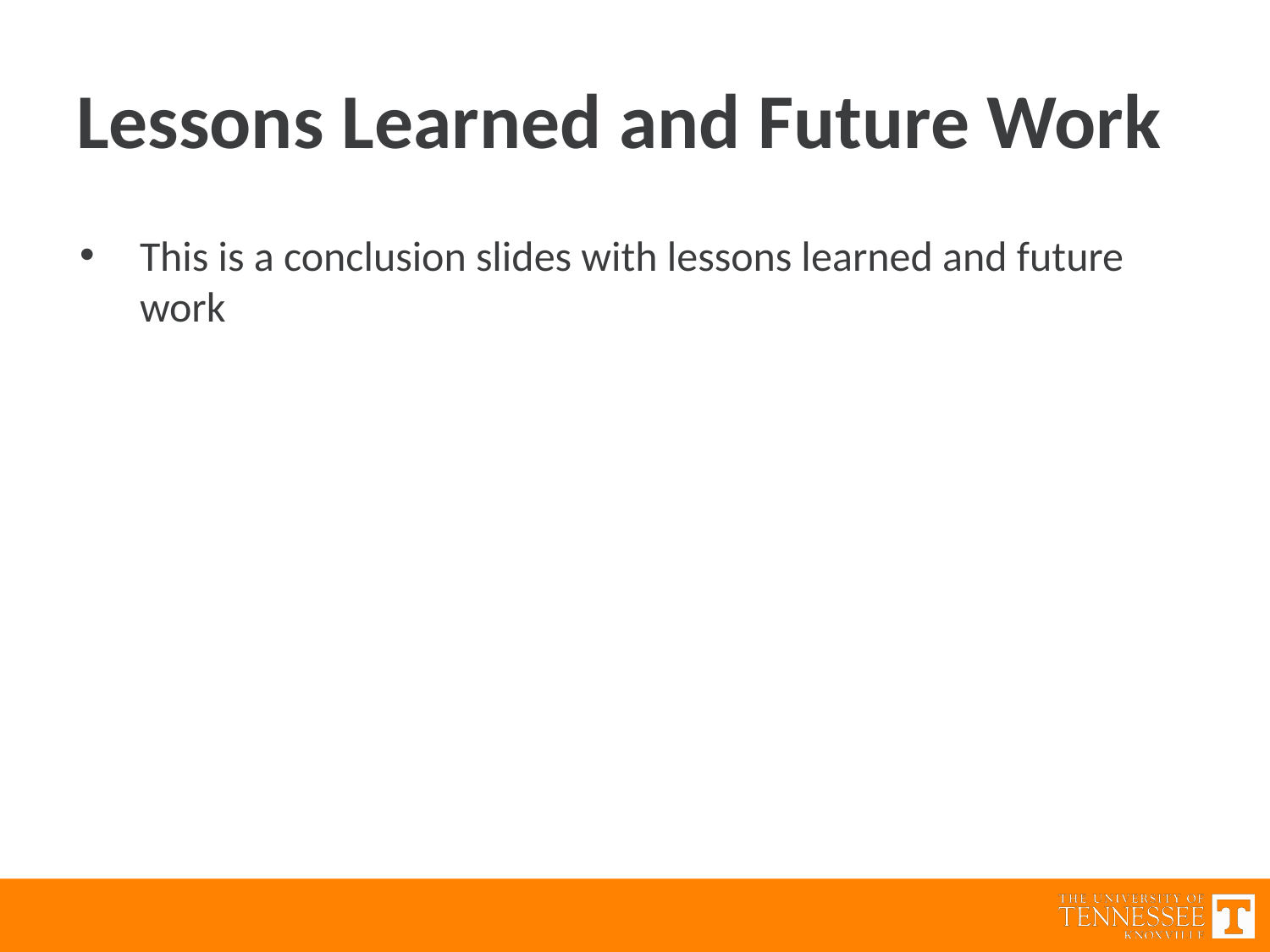

# Lessons Learned and Future Work
This is a conclusion slides with lessons learned and future work